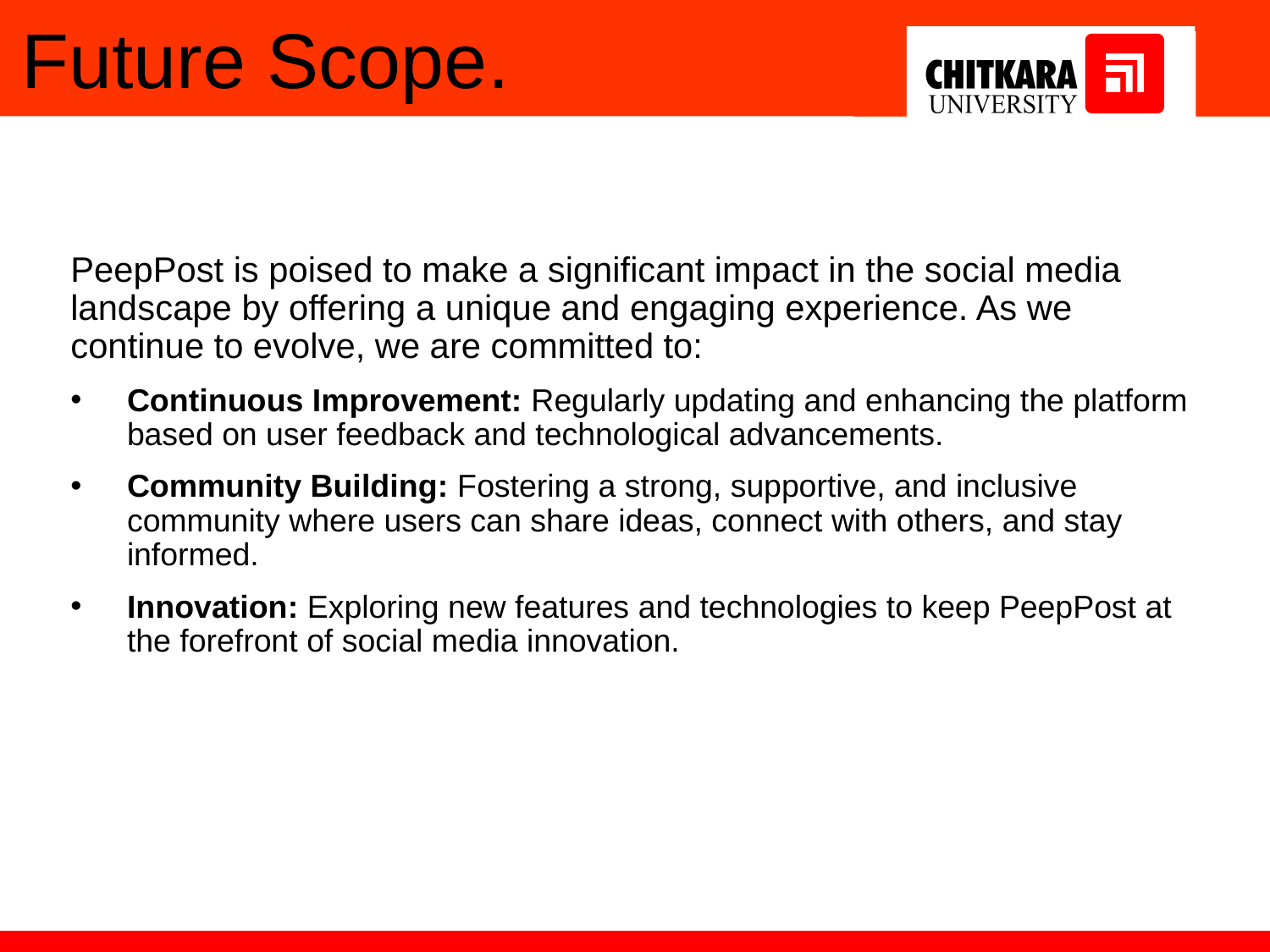

# Future Scope.
PeepPost is poised to make a significant impact in the social media landscape by offering a unique and engaging experience. As we continue to evolve, we are committed to:
Continuous Improvement: Regularly updating and enhancing the platform based on user feedback and technological advancements.
Community Building: Fostering a strong, supportive, and inclusive community where users can share ideas, connect with others, and stay informed.
Innovation: Exploring new features and technologies to keep PeepPost at the forefront of social media innovation.